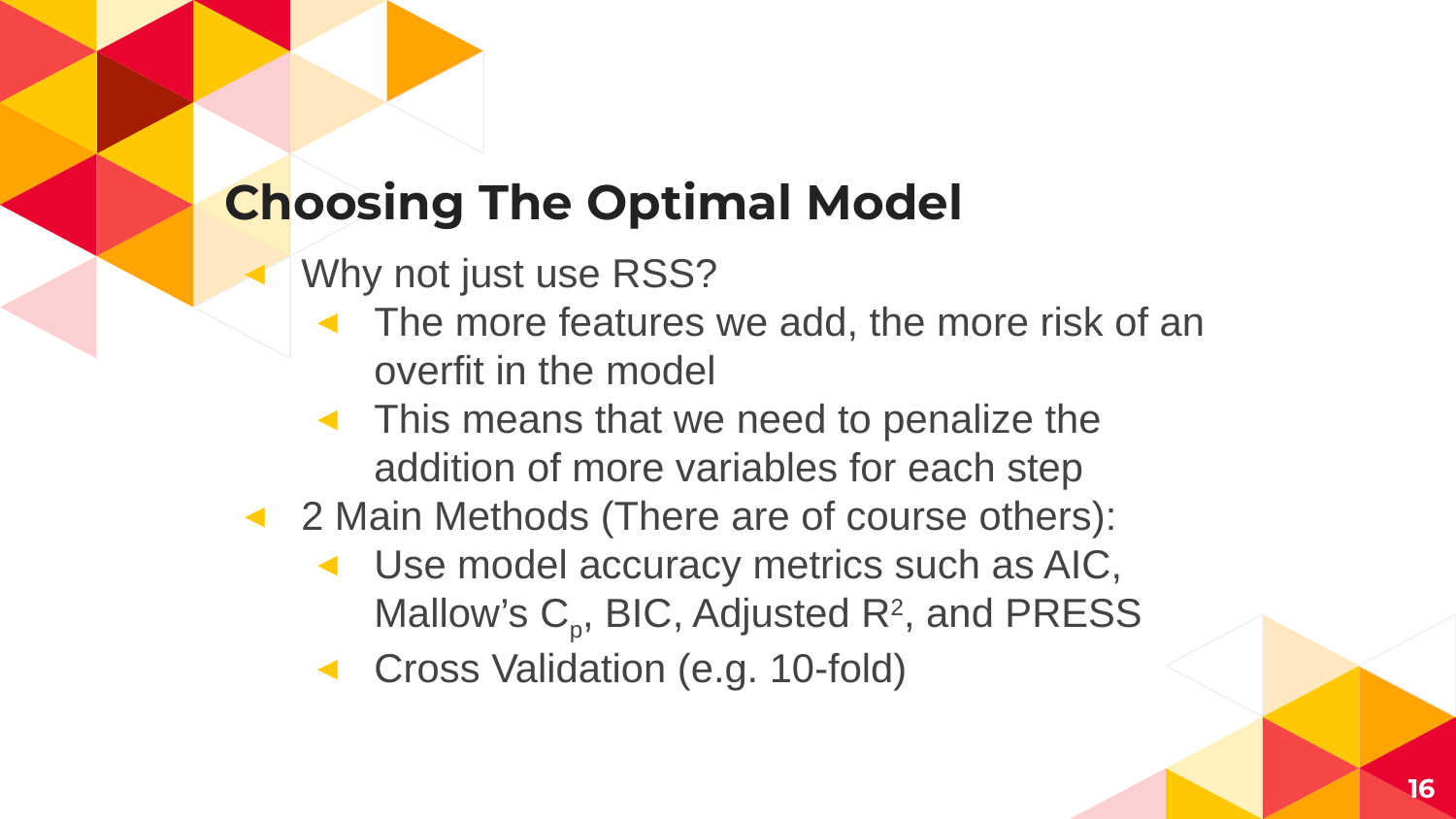

# Choosing The Optimal Model
Why not just use RSS?
The more features we add, the more risk of an overfit in the model
This means that we need to penalize the addition of more variables for each step
2 Main Methods (There are of course others):
Use model accuracy metrics such as AIC, Mallow’s Cp, BIC, Adjusted R2, and PRESS
Cross Validation (e.g. 10-fold)
16